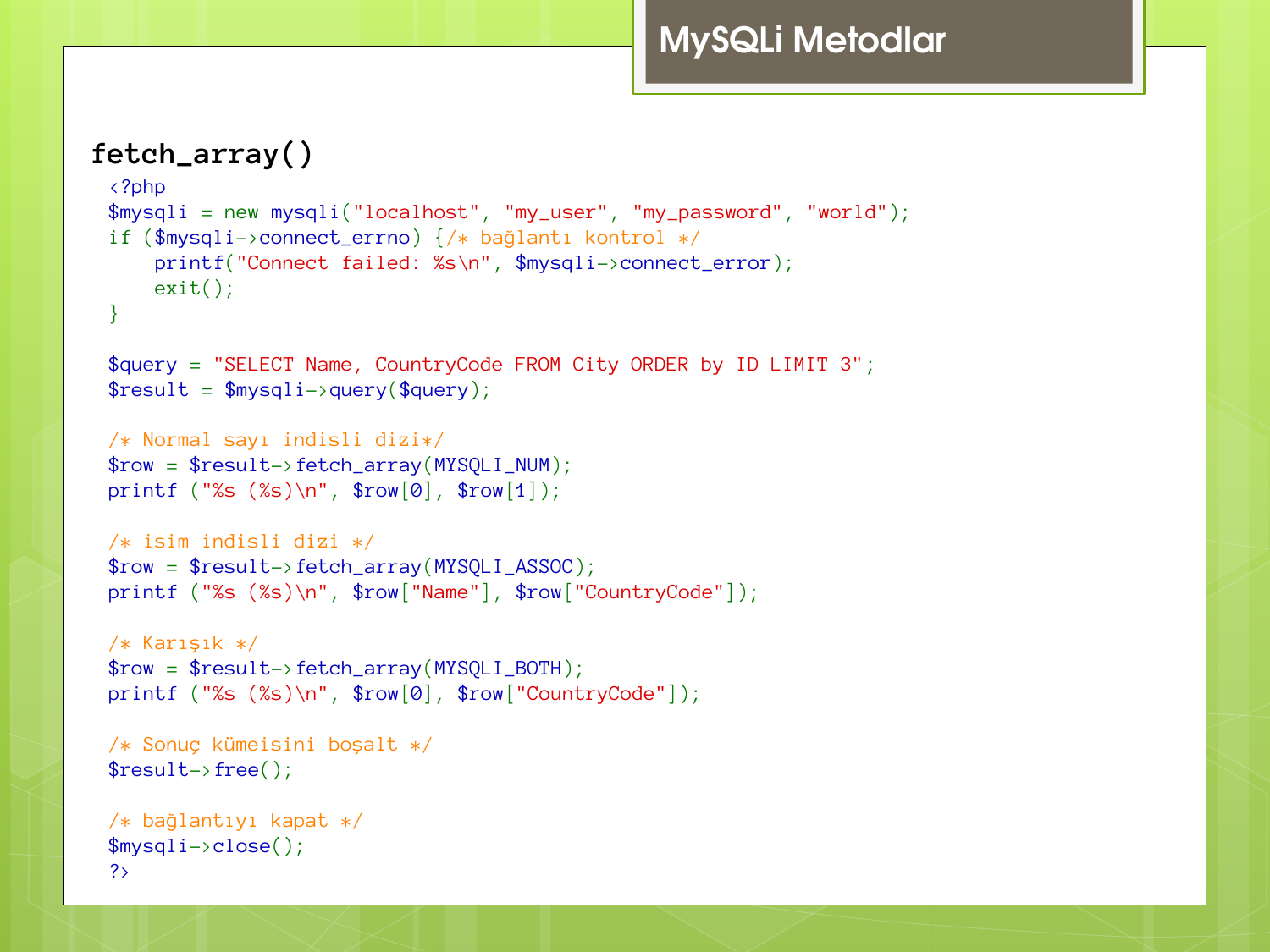

MySQLi Metodlar

fetch_array()
<?php
$mysqli = new mysqli("localhost", "my_user", "my_password", "world");
if ($mysqli->connect_errno) {/* bağlantı kontrol */
    printf("Connect failed: %s\n", $mysqli->connect_error);
    exit();
}
$query = "SELECT Name, CountryCode FROM City ORDER by ID LIMIT 3";
$result = $mysqli->query($query);
/* Normal sayı indisli dizi*/
$row = $result->fetch_array(MYSQLI_NUM);
printf ("%s (%s)\n", $row[0], $row[1]);
/* isim indisli dizi */
$row = $result->fetch_array(MYSQLI_ASSOC);
printf ("%s (%s)\n", $row["Name"], $row["CountryCode"]);
/* Karışık */
$row = $result->fetch_array(MYSQLI_BOTH);
printf ("%s (%s)\n", $row[0], $row["CountryCode"]);
/* Sonuç kümeisini boşalt */
$result->free();
/* bağlantıyı kapat */
$mysqli->close();
?>